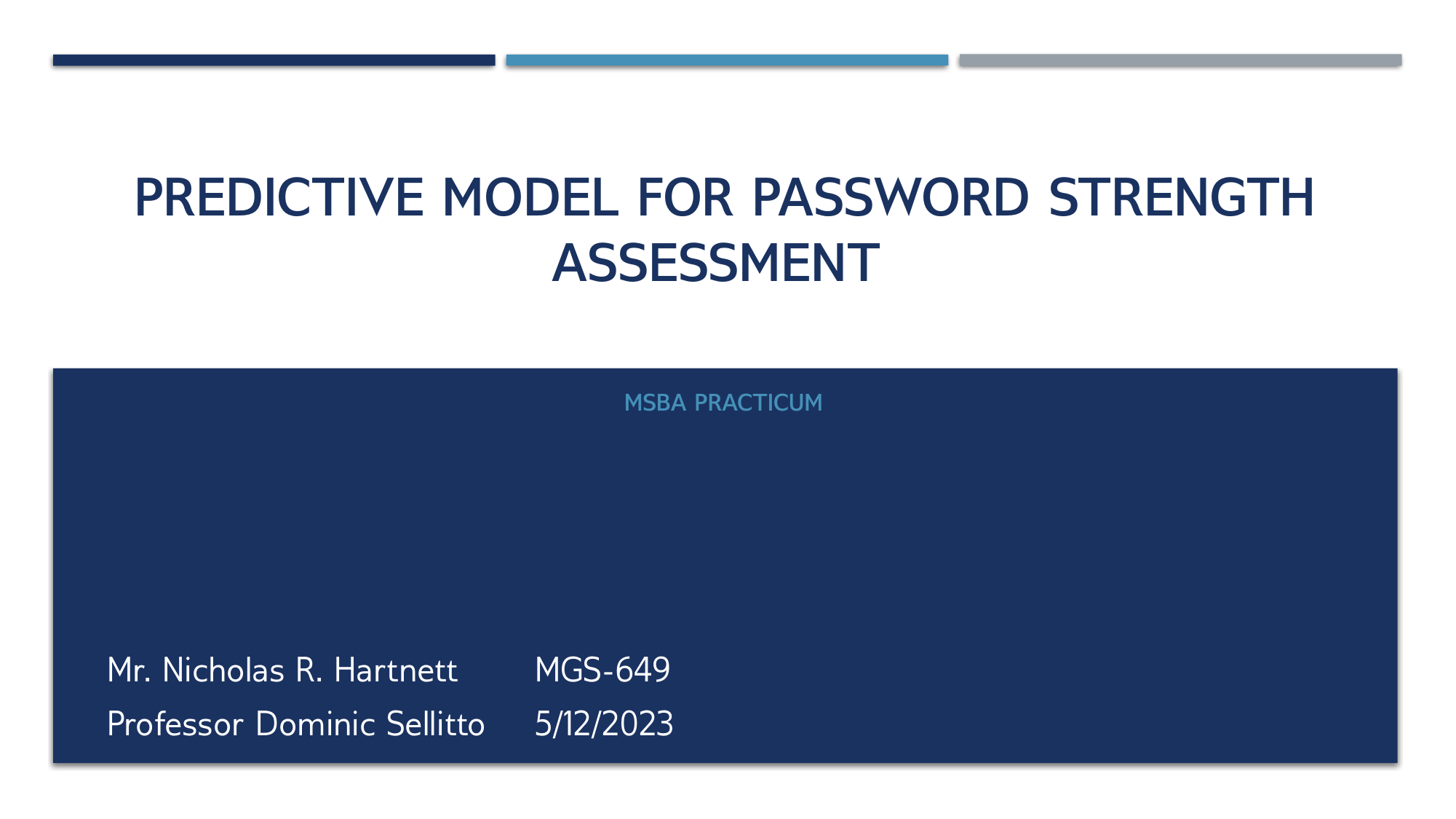

# Predictive Model for Password Strength Assessment
MSBA Practicum
Mr. Nicholas R. Hartnett 						MGS-649
Professor Dominic Sellitto 						5/12/2023